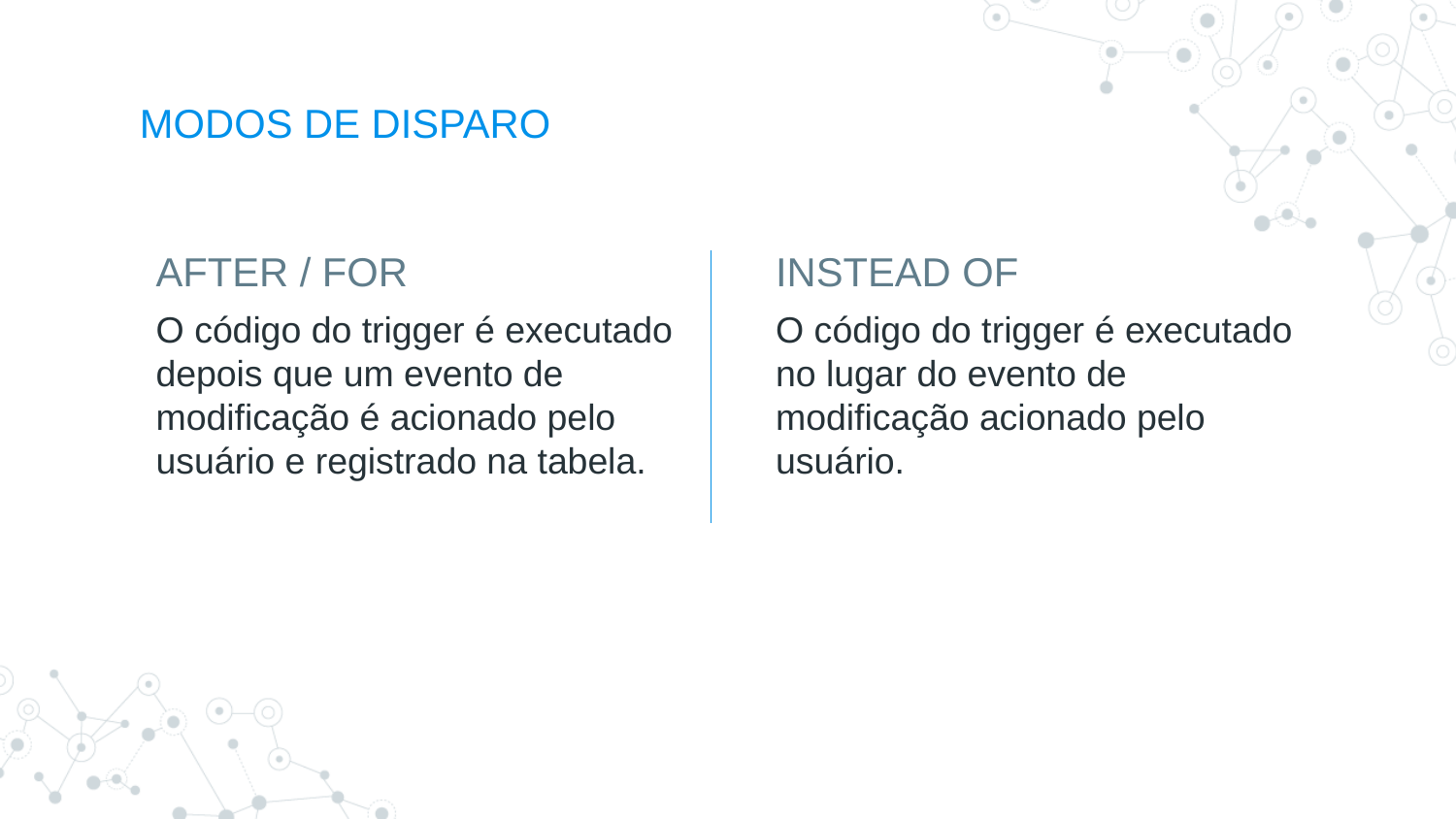

# MODOS DE DISPARO
AFTER / FOR
O código do trigger é executado depois que um evento de modificação é acionado pelo usuário e registrado na tabela.
INSTEAD OF
O código do trigger é executado no lugar do evento de modificação acionado pelo usuário.